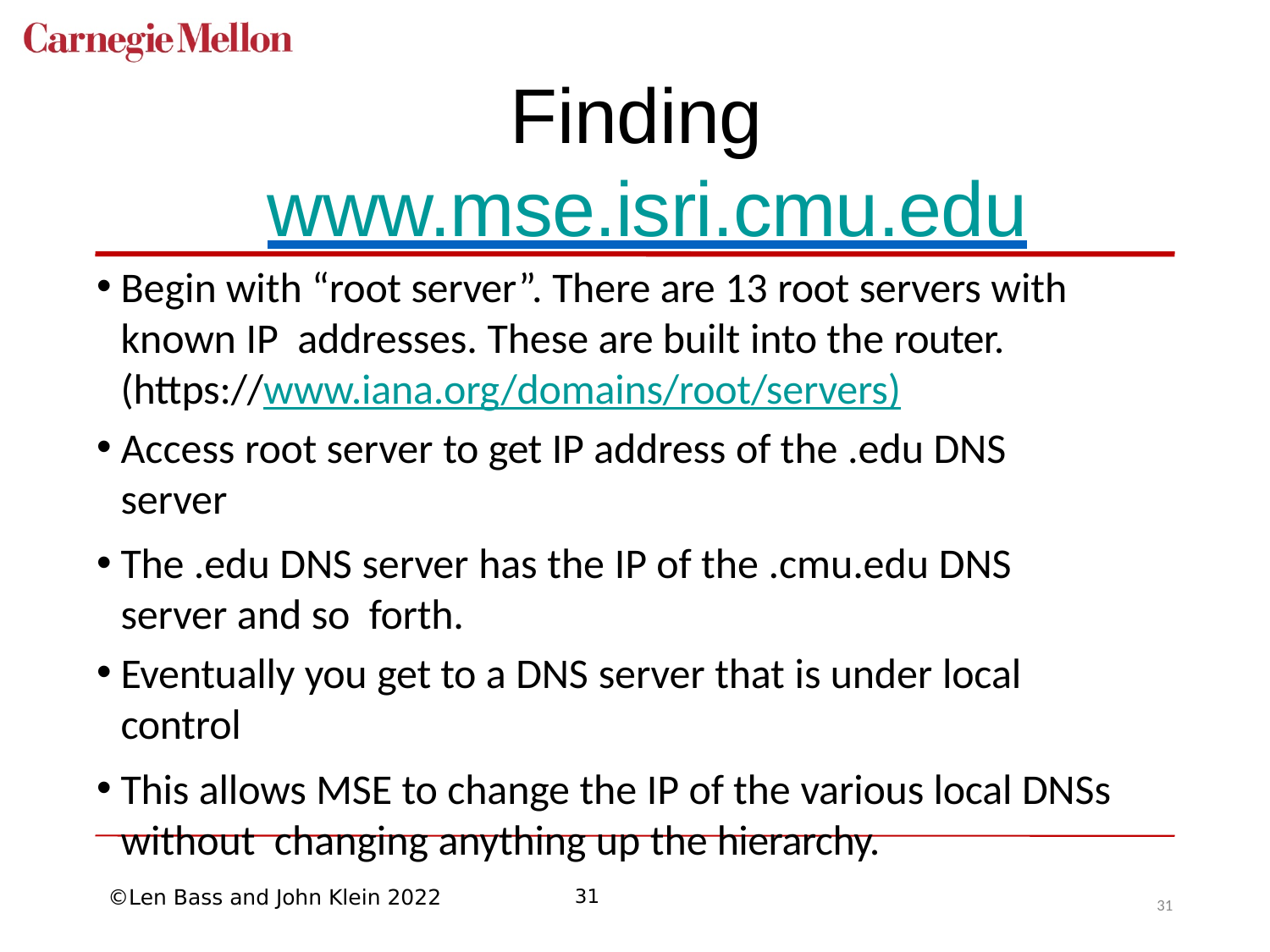

# Finding www.mse.isri.cmu.edu
Begin with “root server”. There are 13 root servers with known IP  addresses. These are built into the router.  (https://www.iana.org/domains/root/servers)
Access root server to get IP address of the .edu DNS server
The .edu DNS server has the IP of the .cmu.edu DNS server and so  forth.
Eventually you get to a DNS server that is under local control
This allows MSE to change the IP of the various local DNSs without  changing anything up the hierarchy.
31